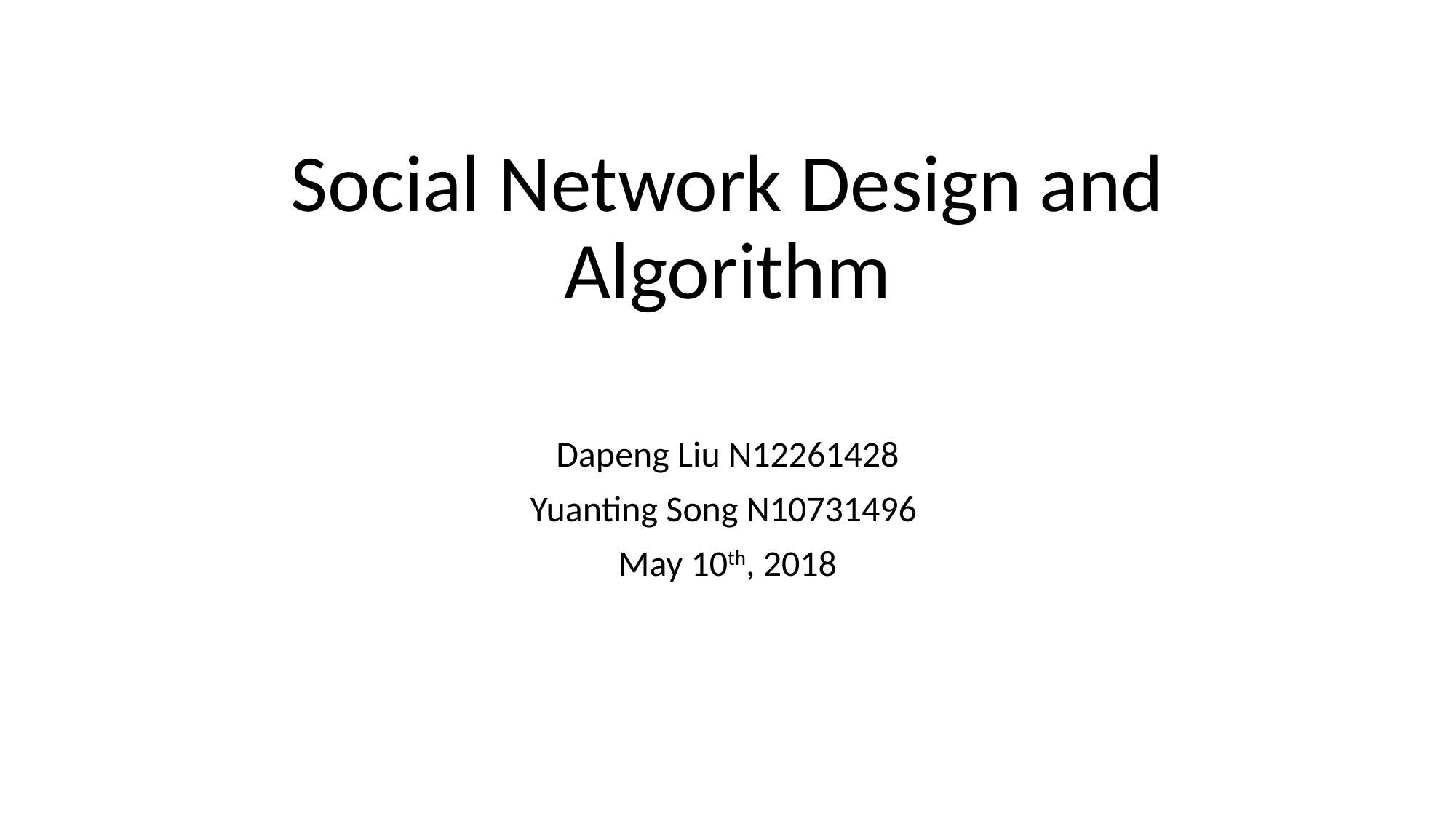

# Social Network Design and Algorithm
Dapeng Liu N12261428
Yuanting Song N10731496
May 10th, 2018